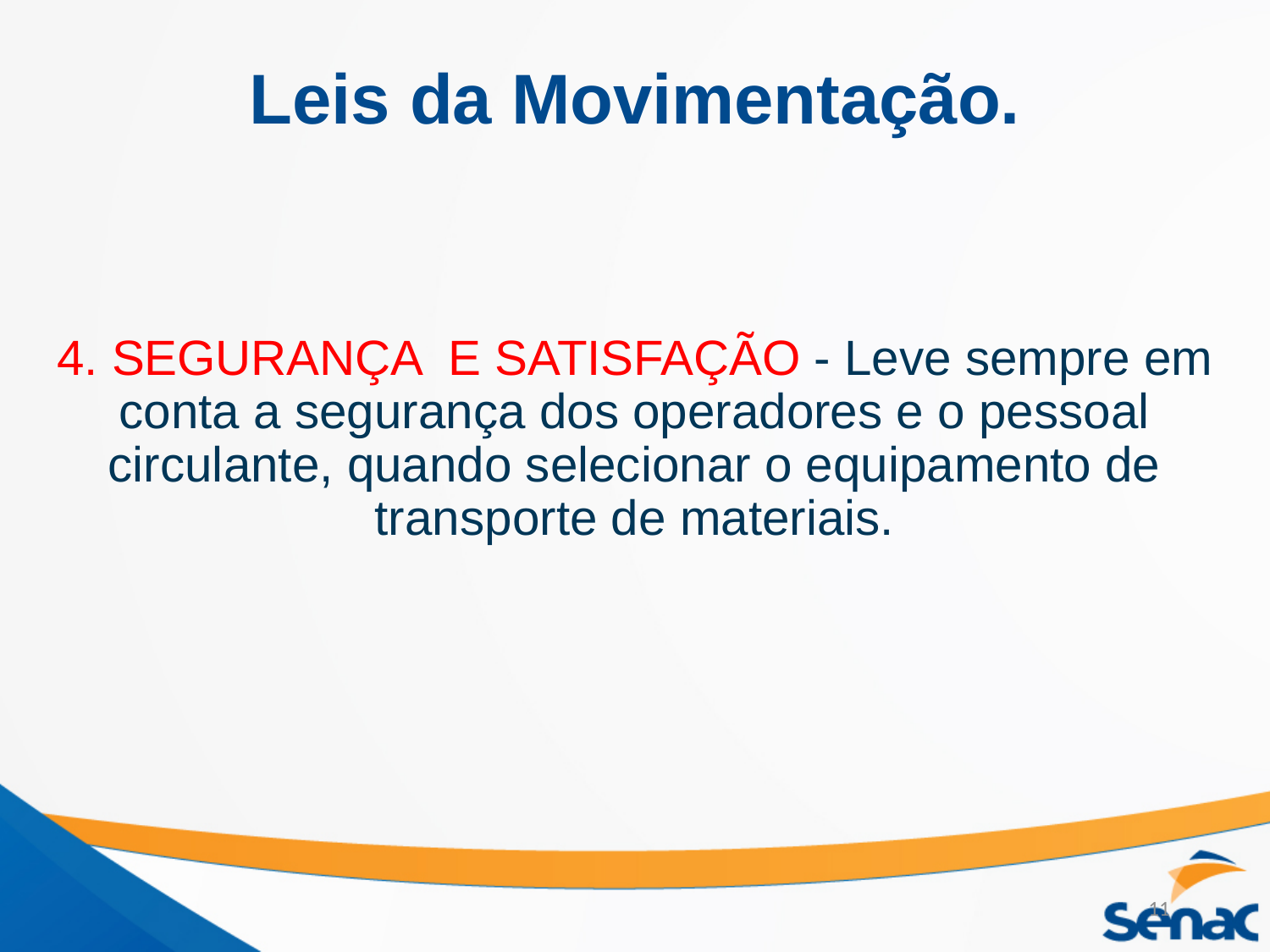

# Leis da Movimentação.
4. SEGURANÇA  E SATISFAÇÃO - Leve sempre em conta a segurança dos operadores e o pessoal circulante, quando selecionar o equipamento de transporte de materiais.
11